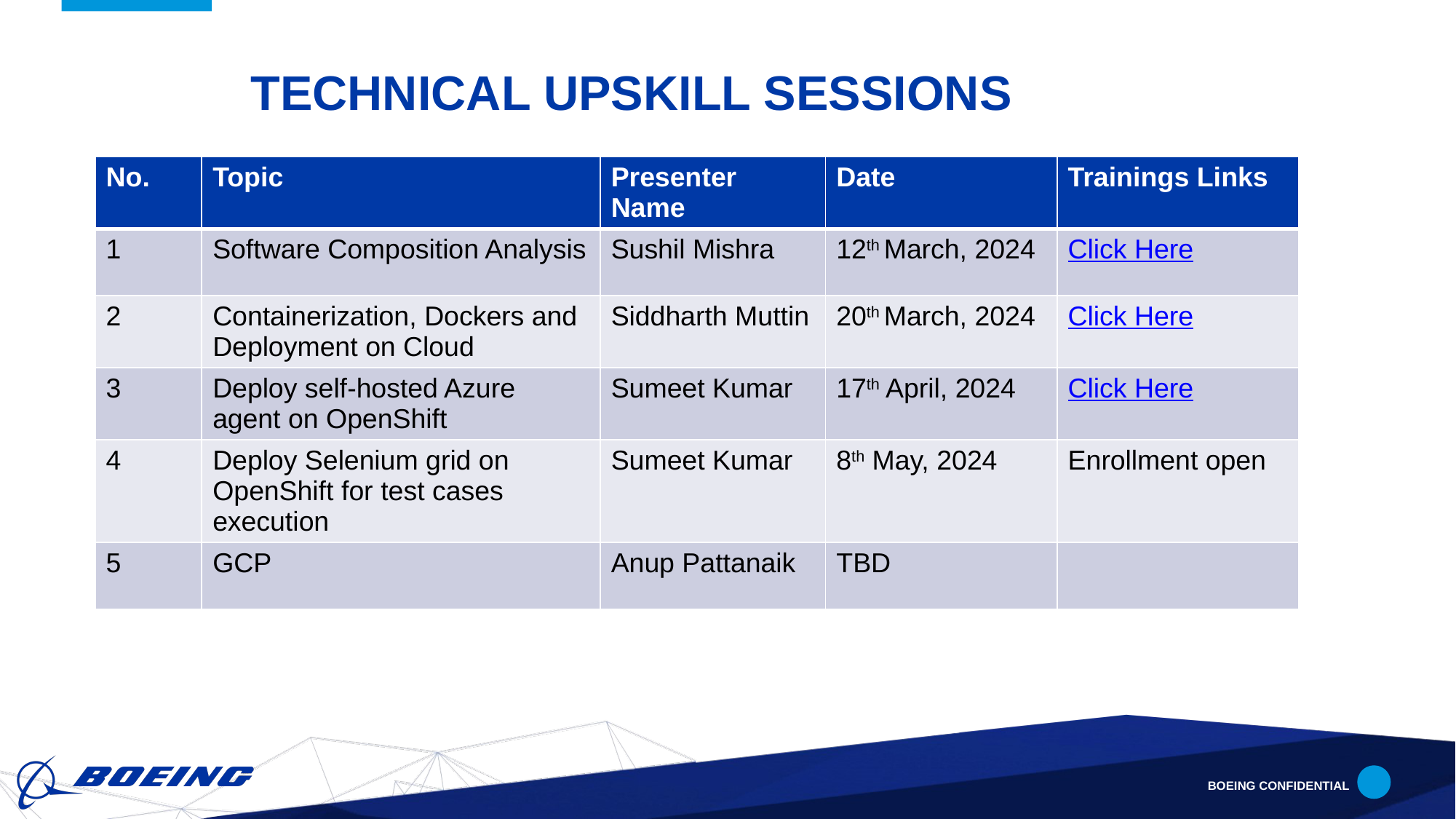

# Technical Upskill sessions
| No. | Topic | Presenter Name | Date | Trainings Links |
| --- | --- | --- | --- | --- |
| 1 | Software Composition Analysis | Sushil Mishra | 12th March, 2024 | Click Here |
| 2 | Containerization, Dockers and Deployment on Cloud | Siddharth Muttin | 20th March, 2024 | Click Here |
| 3 | Deploy self-hosted Azure agent on OpenShift | Sumeet Kumar | 17th April, 2024 | Click Here |
| 4 | Deploy Selenium grid on OpenShift for test cases execution | Sumeet Kumar | 8th May, 2024 | Enrollment open |
| 5 | GCP | Anup Pattanaik | TBD |  |